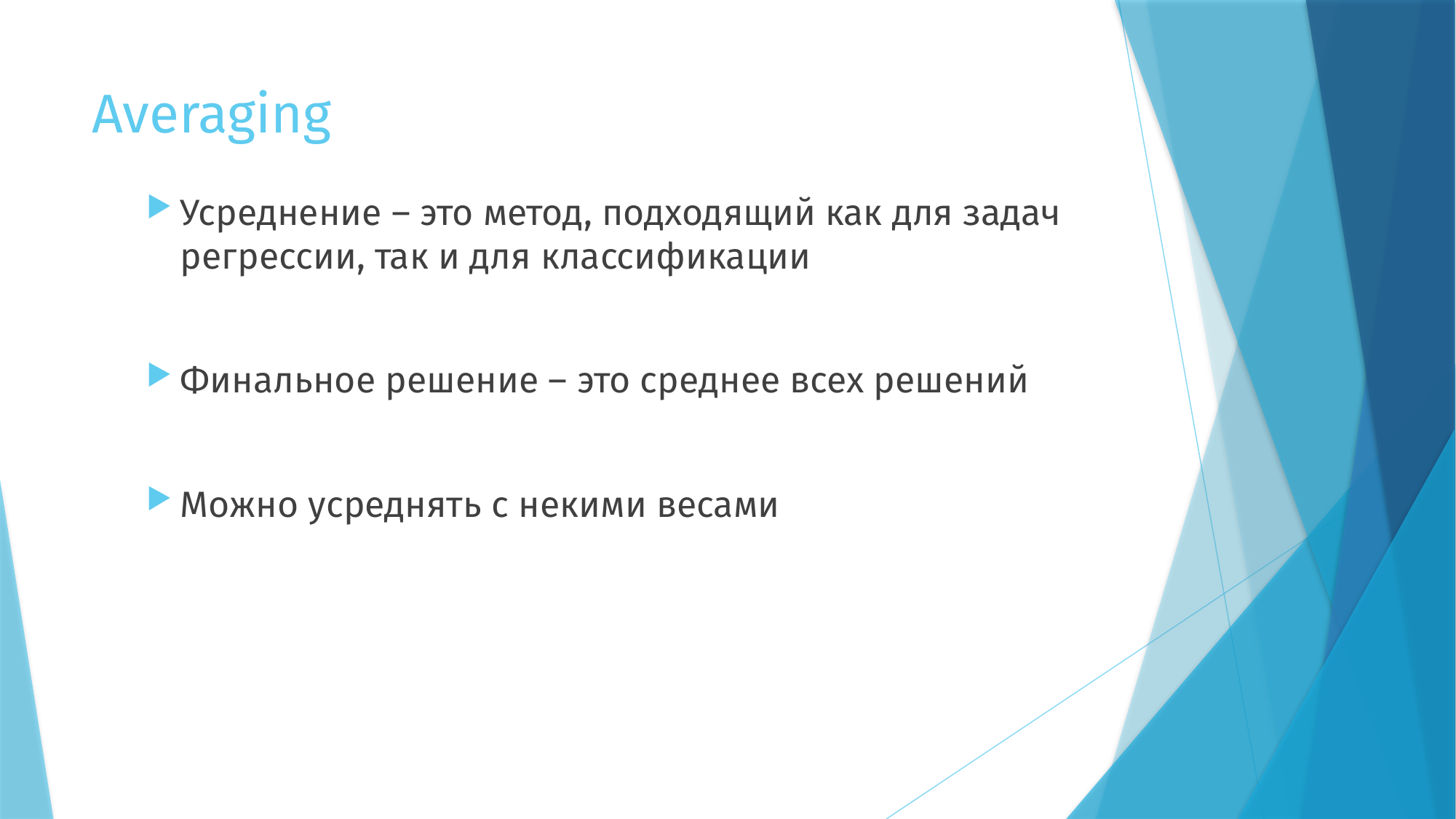

# Averaging
Усреднение – это метод, подходящий как для задач регрессии, так и для классификации

Финальное решение – это среднее всех решений

Можно усреднять с некими весами